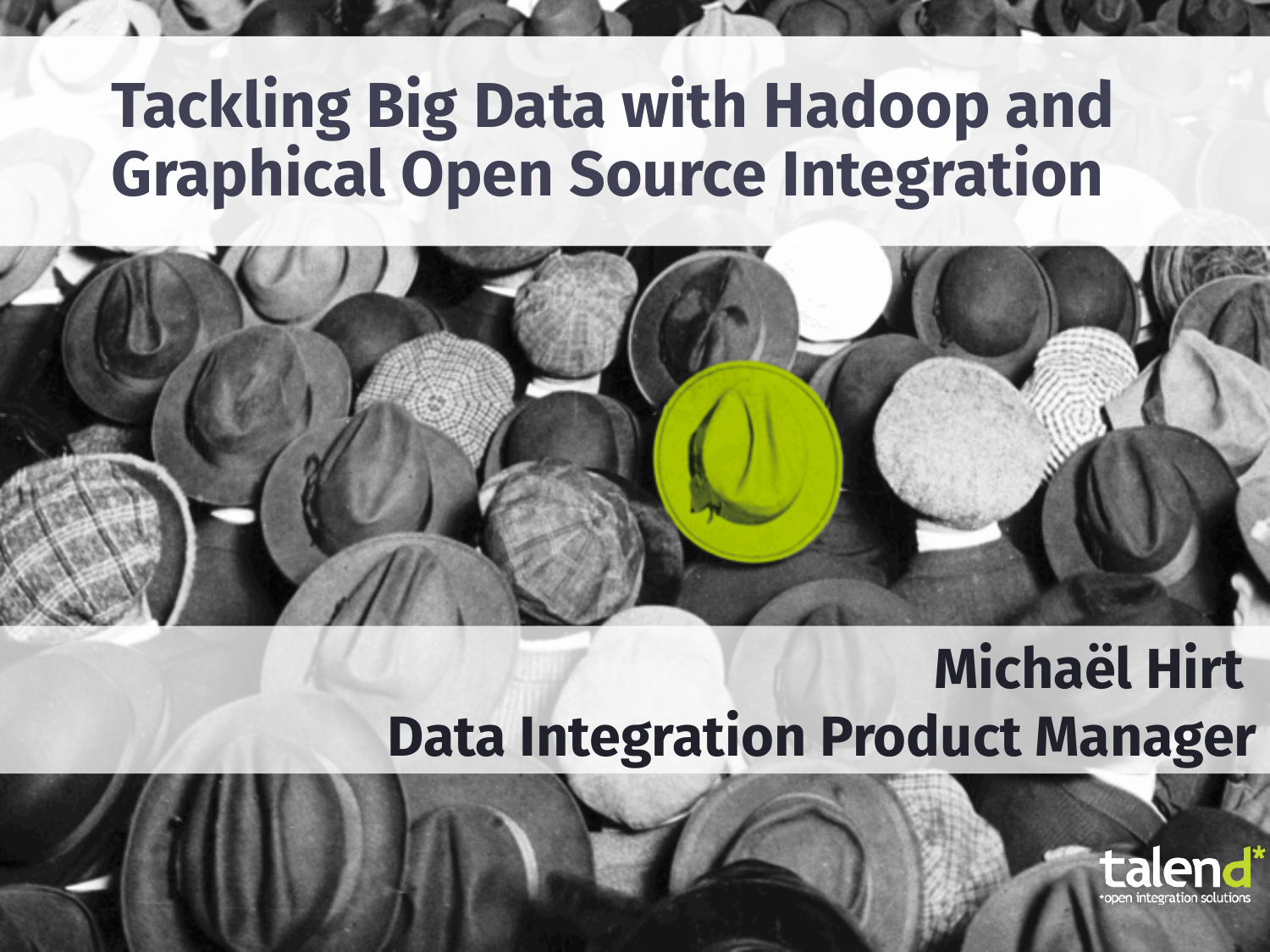

# Tackling Big Data with Hadoop and Graphical Open Source Integration
Michaël Hirt
Data Integration Product Manager